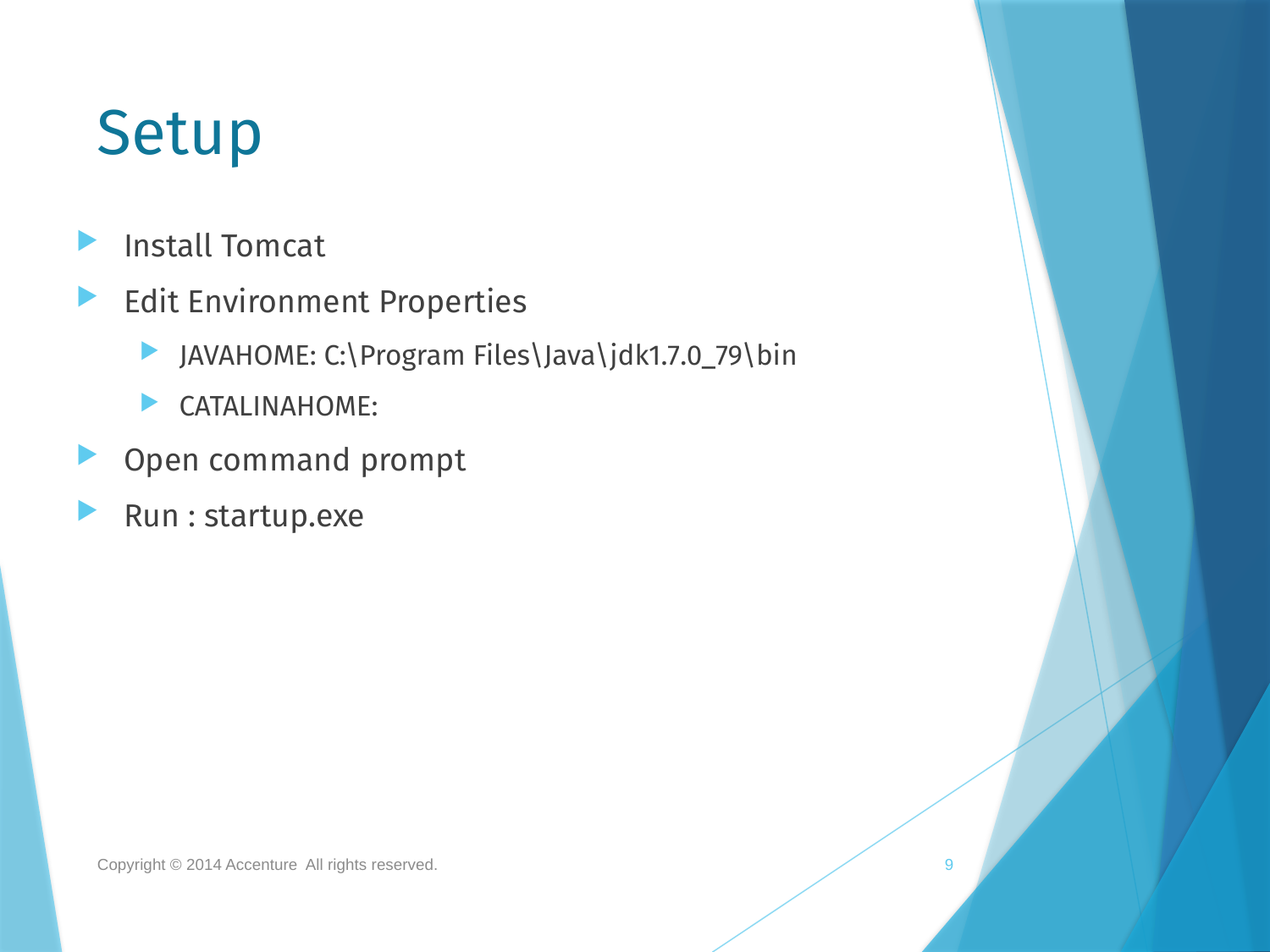

# Setup
Install Tomcat
Edit Environment Properties
JAVAHOME: C:\Program Files\Java\jdk1.7.0_79\bin
CATALINAHOME:
Open command prompt
Run : startup.exe
Copyright © 2014 Accenture  All rights reserved.
9